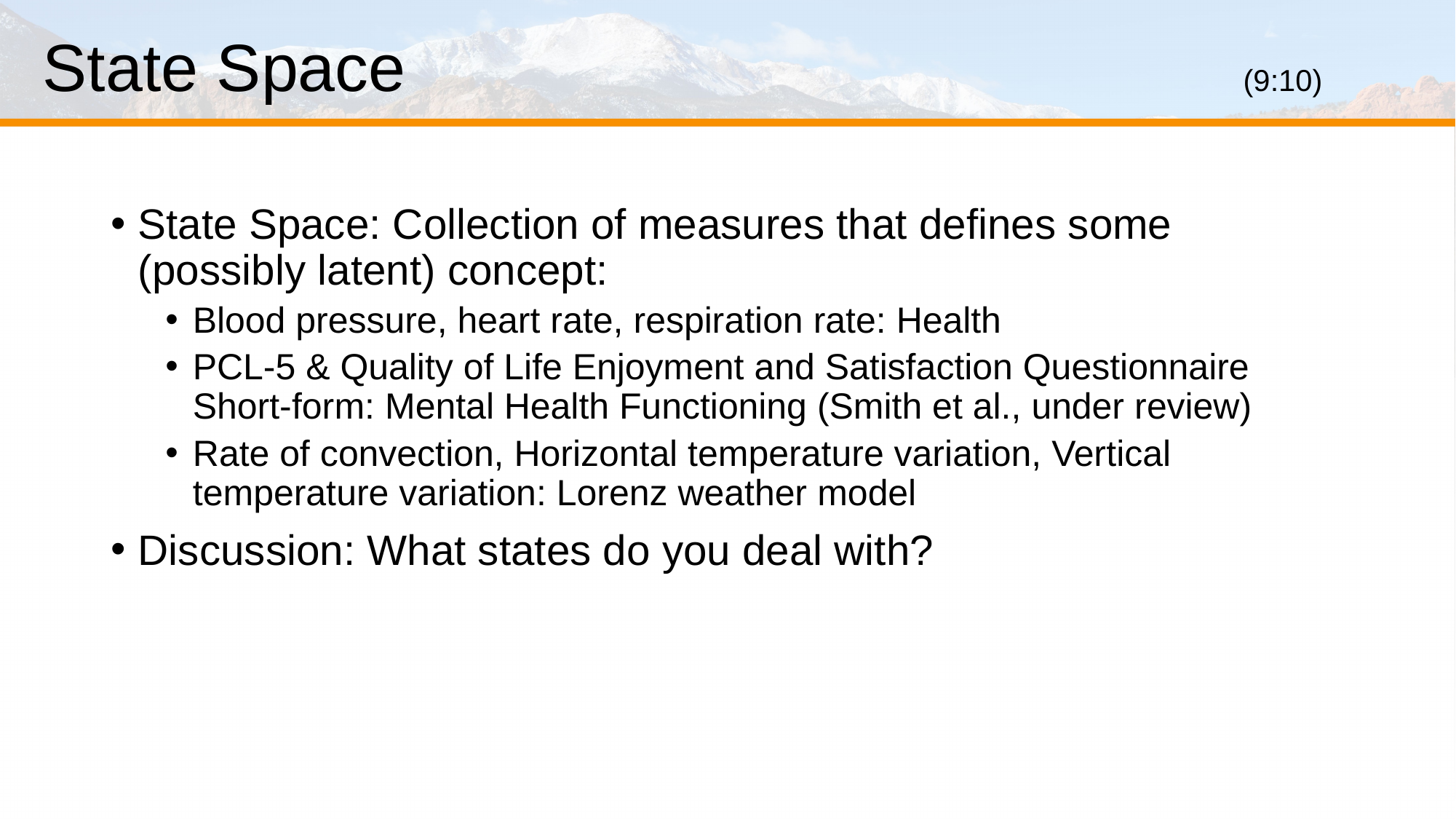

# State Space								(9:10)
State Space: Collection of measures that defines some (possibly latent) concept:
Blood pressure, heart rate, respiration rate: Health
PCL-5 & Quality of Life Enjoyment and Satisfaction Questionnaire Short-form: Mental Health Functioning (Smith et al., under review)
Rate of convection, Horizontal temperature variation, Vertical temperature variation: Lorenz weather model
Discussion: What states do you deal with?